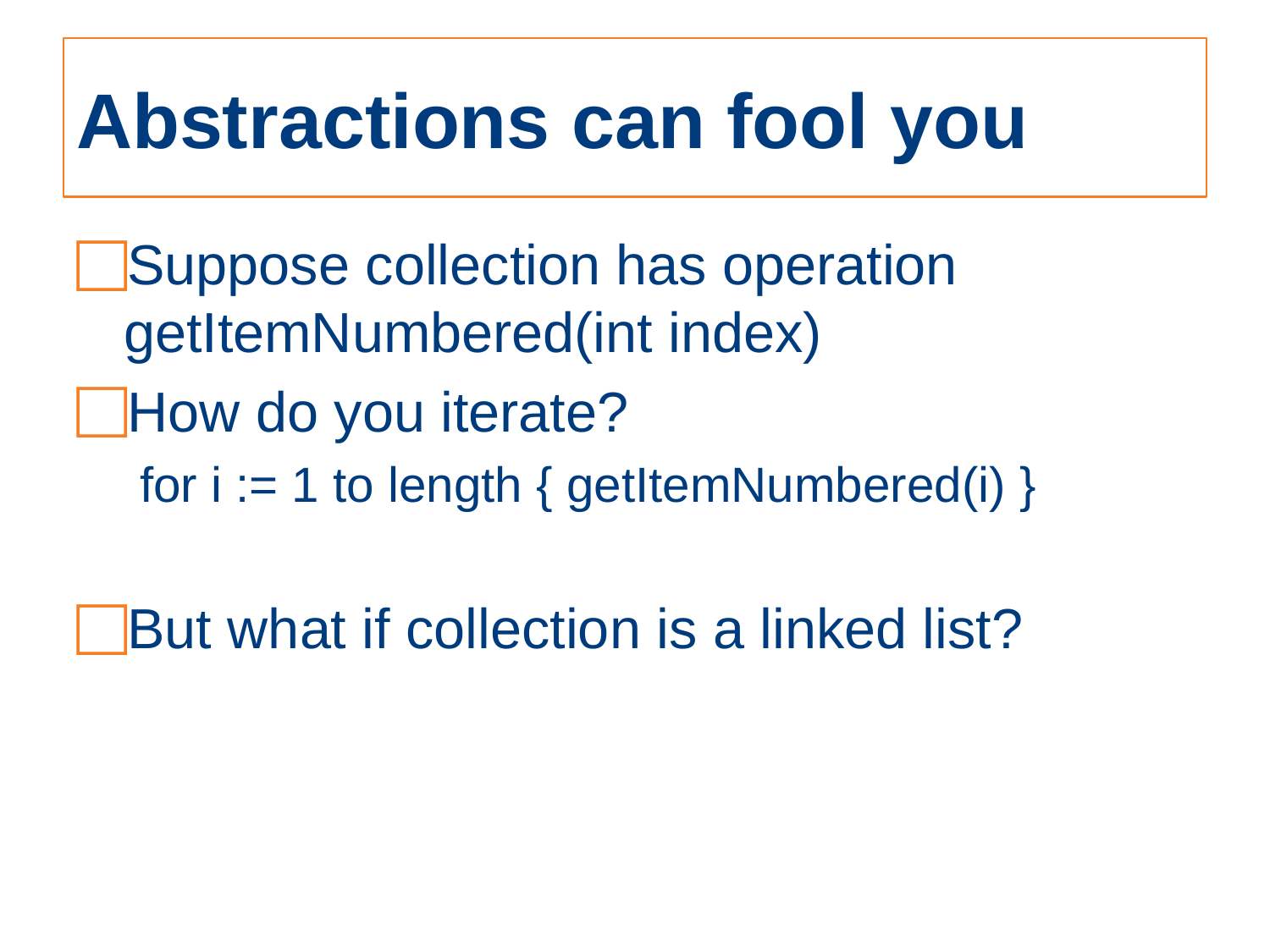

# Abstractions can fool you
Suppose collection has operation getItemNumbered(int index)
How do you iterate?
for i := 1 to length { getItemNumbered(i) }

But what if collection is a linked list?